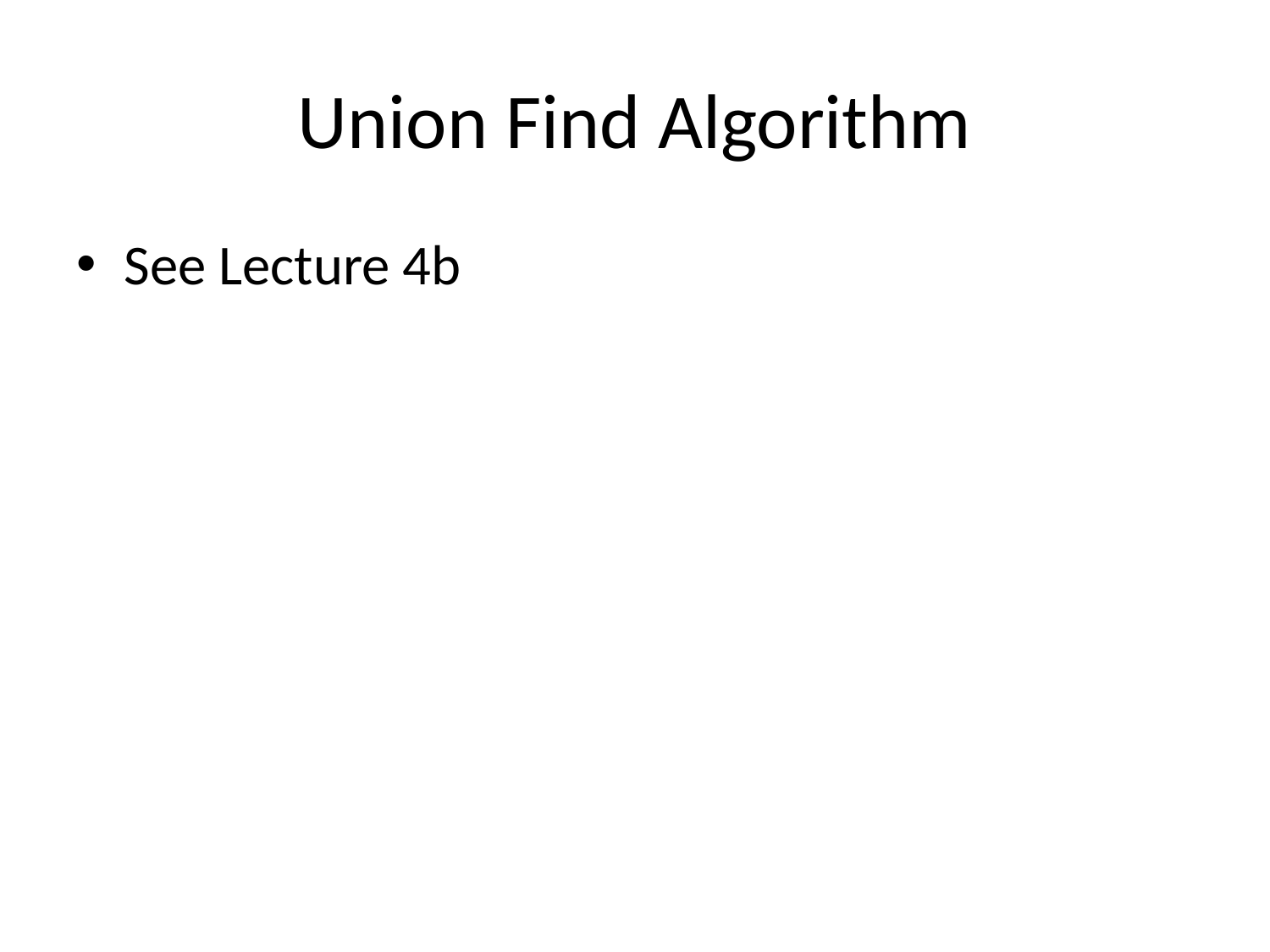

# Union Find Algorithm
See Lecture 4b